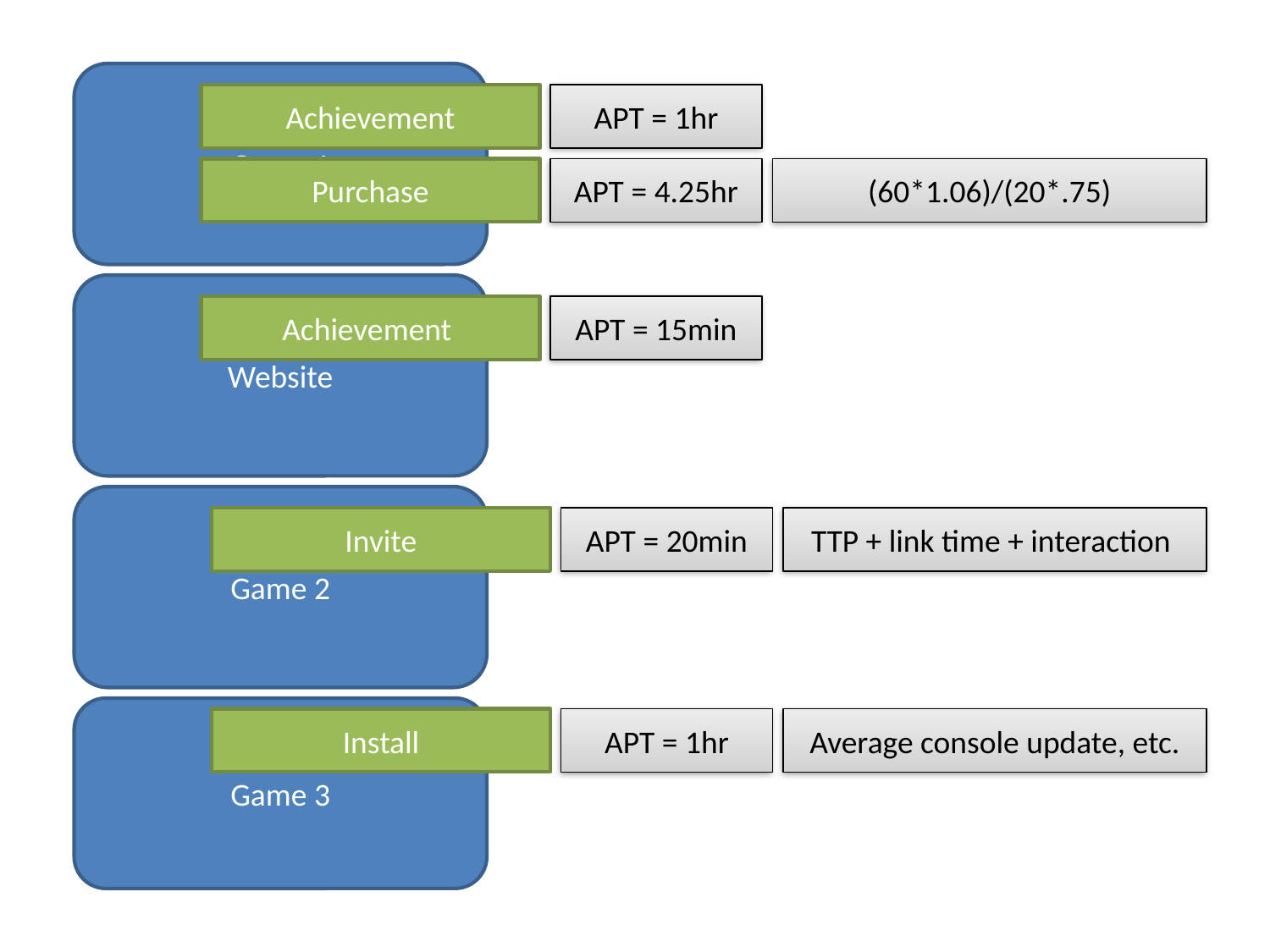

Game 1
Achievement
APT = 1hr
Purchase
APT = 4.25hr
(60*1.06)/(20*.75)
Website
Achievement
APT = 15min
Game 2
Invite
APT = 20min
TTP + link time + interaction
Game 3
Install
APT = 1hr
Average console update, etc.